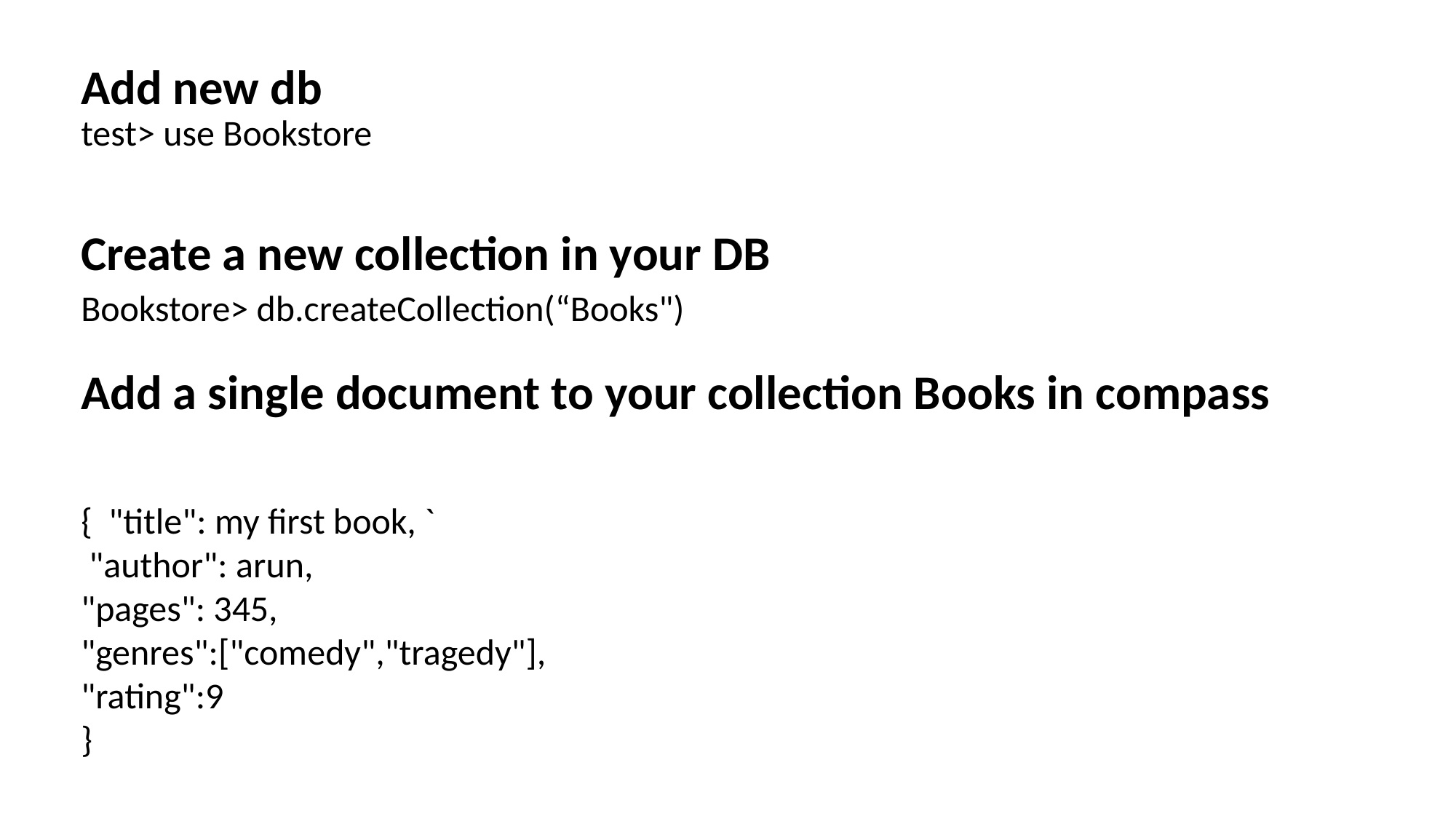

Add new db
test> use Bookstore
Create a new collection in your DB
Bookstore> db.createCollection(“Books")
Add a single document to your collection Books in compass
{  "title": my first book, `
 "author": arun,
"pages": 345,
"genres":["comedy","tragedy"],
"rating":9
}